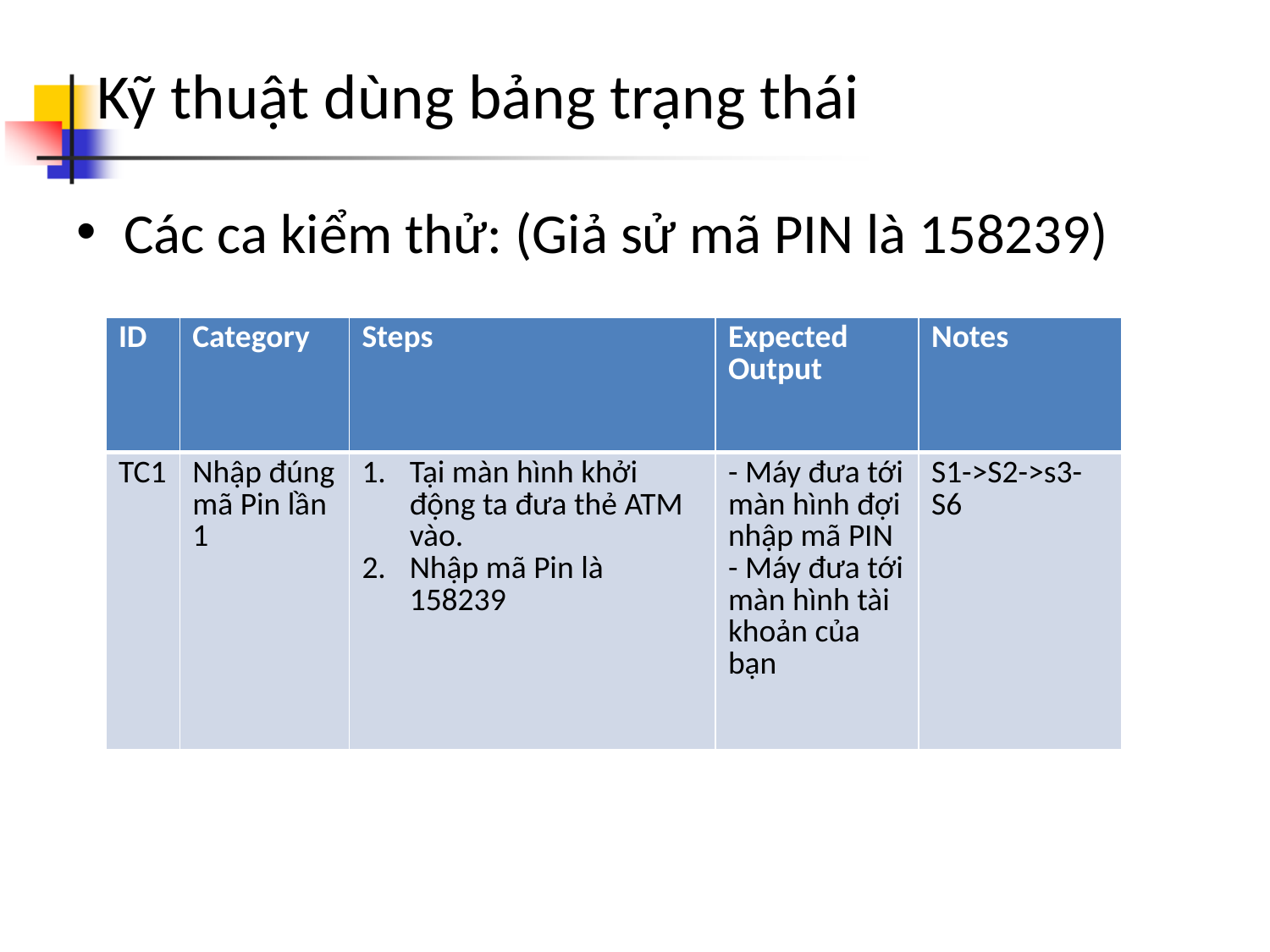

# Kỹ thuật dùng bảng trạng thái
Các ca kiểm thử: (Giả sử mã PIN là 158239)

| ID | Category | Steps | Expected Output | Notes |
| --- | --- | --- | --- | --- |
| TC1 | Nhập đúng mã Pin lần 1 | Tại màn hình khởi động ta đưa thẻ ATM vào. Nhập mã Pin là 158239 | - Máy đưa tới màn hình đợi nhập mã PIN - Máy đưa tới màn hình tài khoản của bạn | S1->S2->s3-S6 |